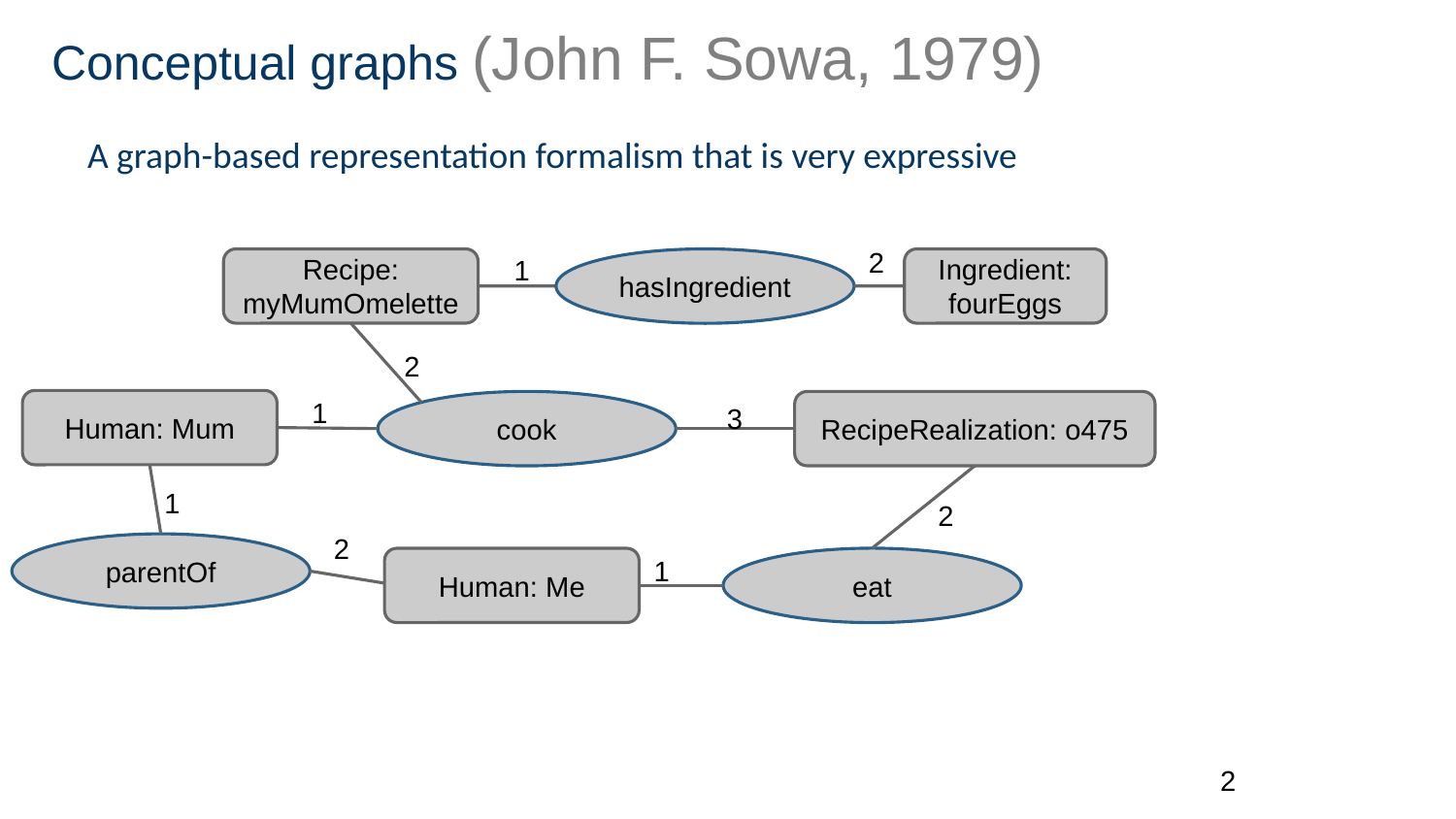

# Conceptual graphs (John F. Sowa, 1979)
A graph-based representation formalism that is very expressive

2
1
Recipe: myMumOmelette
hasIngredient
Ingredient: fourEggs
2
1
Human: Mum
cook
RecipeRealization: o475
3
1
2
2
parentOf
1
eat
Human: Me
2